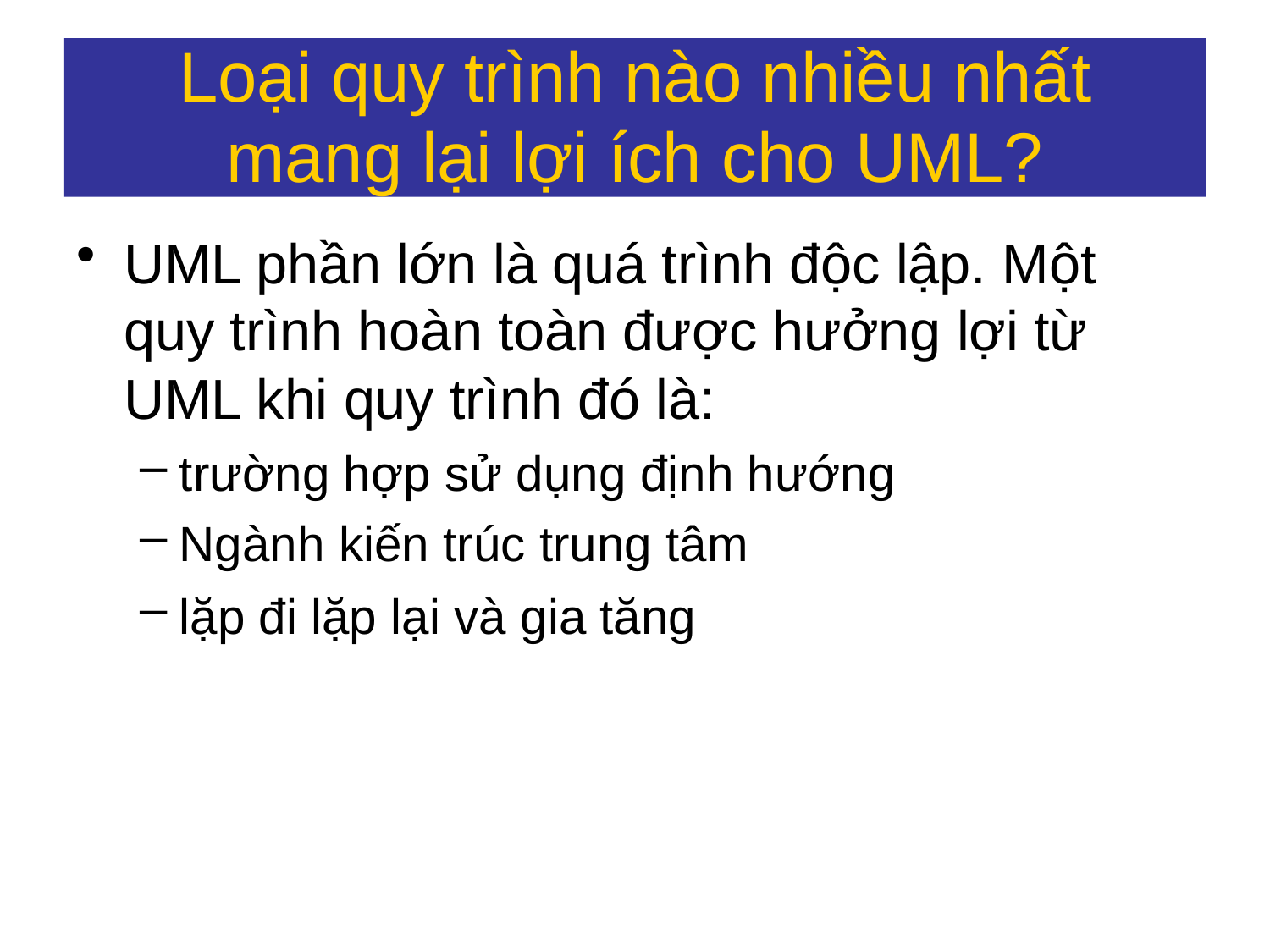

Loại quy trình nào nhiều nhất
mang lại lợi ích cho UML?
UML phần lớn là quá trình độc lập. Một quy trình hoàn toàn được hưởng lợi từ UML khi quy trình đó là:
trường hợp sử dụng định hướng
Ngành kiến trúc trung tâm
lặp đi lặp lại và gia tăng